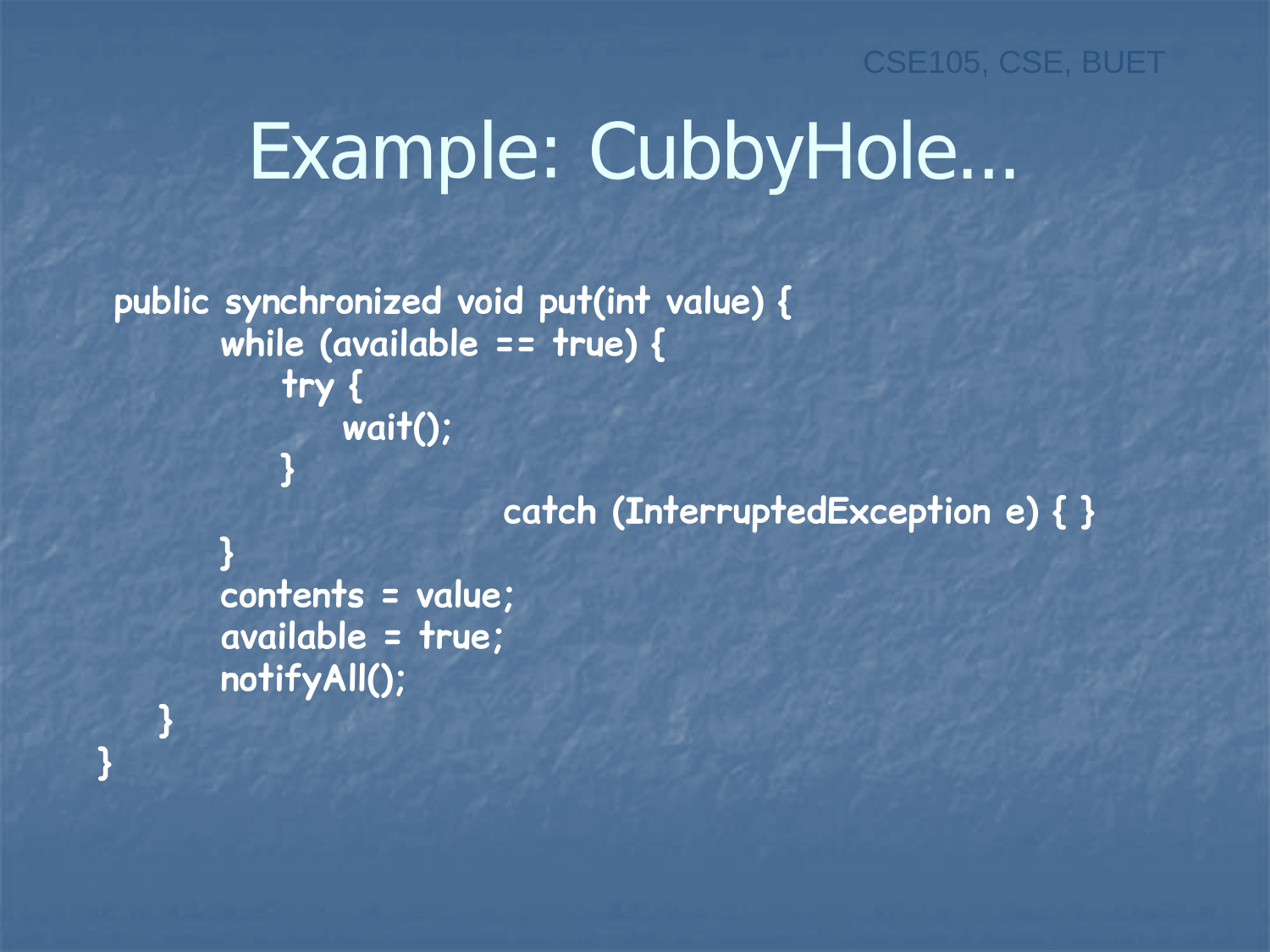

# Example: CubbyHole…

 public synchronized void put(int value) {
        while (available == true) {
            try {
                wait();
            }
				catch (InterruptedException e) { }
        }
        contents = value;
        available = true;
        notifyAll();
    }
}